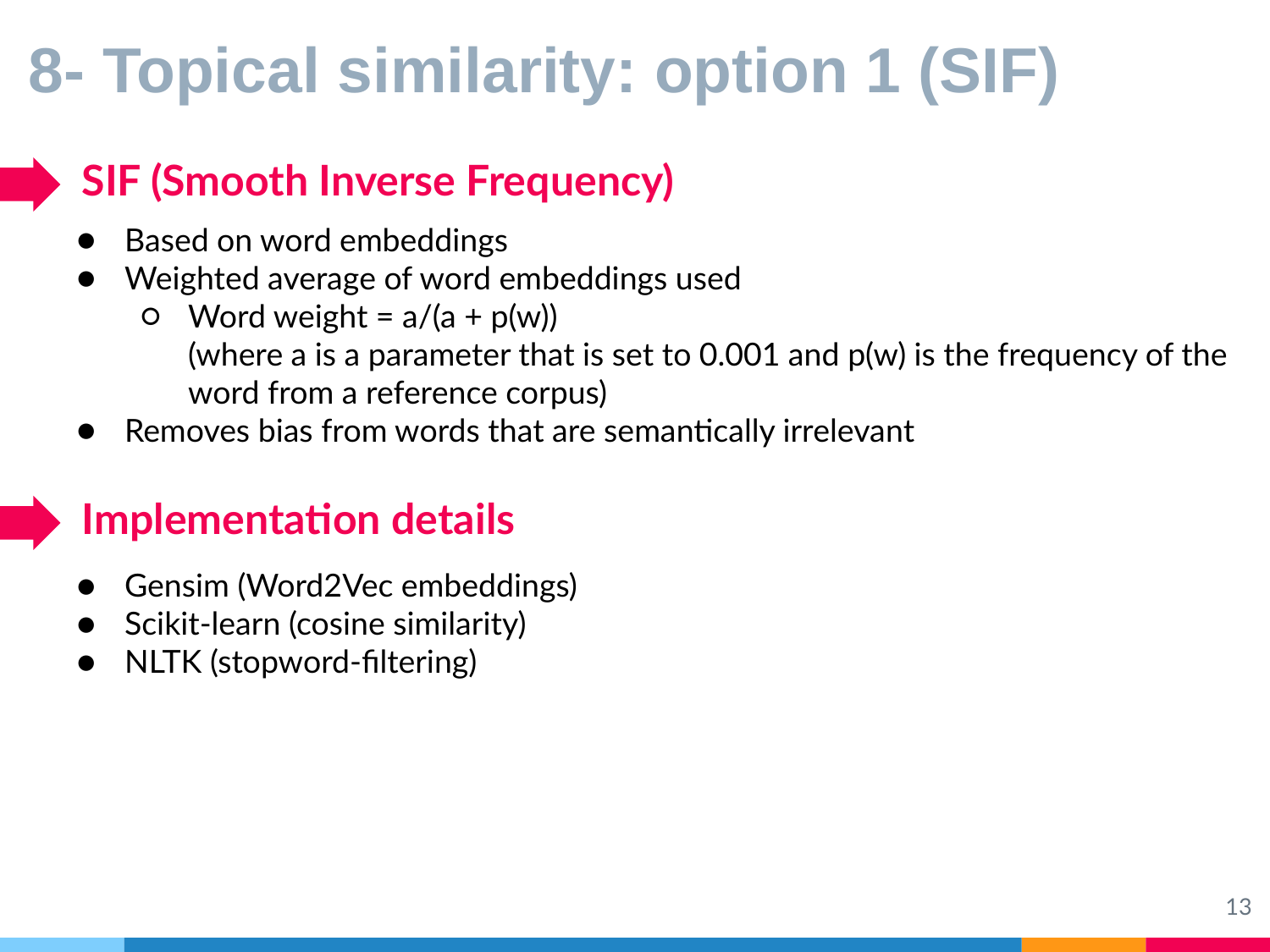

# 8- Topical similarity: option 1 (SIF)
SIF (Smooth Inverse Frequency)

Based on word embeddings
Weighted average of word embeddings used
Word weight = a/(a + p(w))
(where a is a parameter that is set to 0.001 and p(w) is the frequency of the word from a reference corpus)
Removes bias from words that are semantically irrelevant

Implementation details

Gensim (Word2Vec embeddings)
Scikit-learn (cosine similarity)
NLTK (stopword-filtering)
13